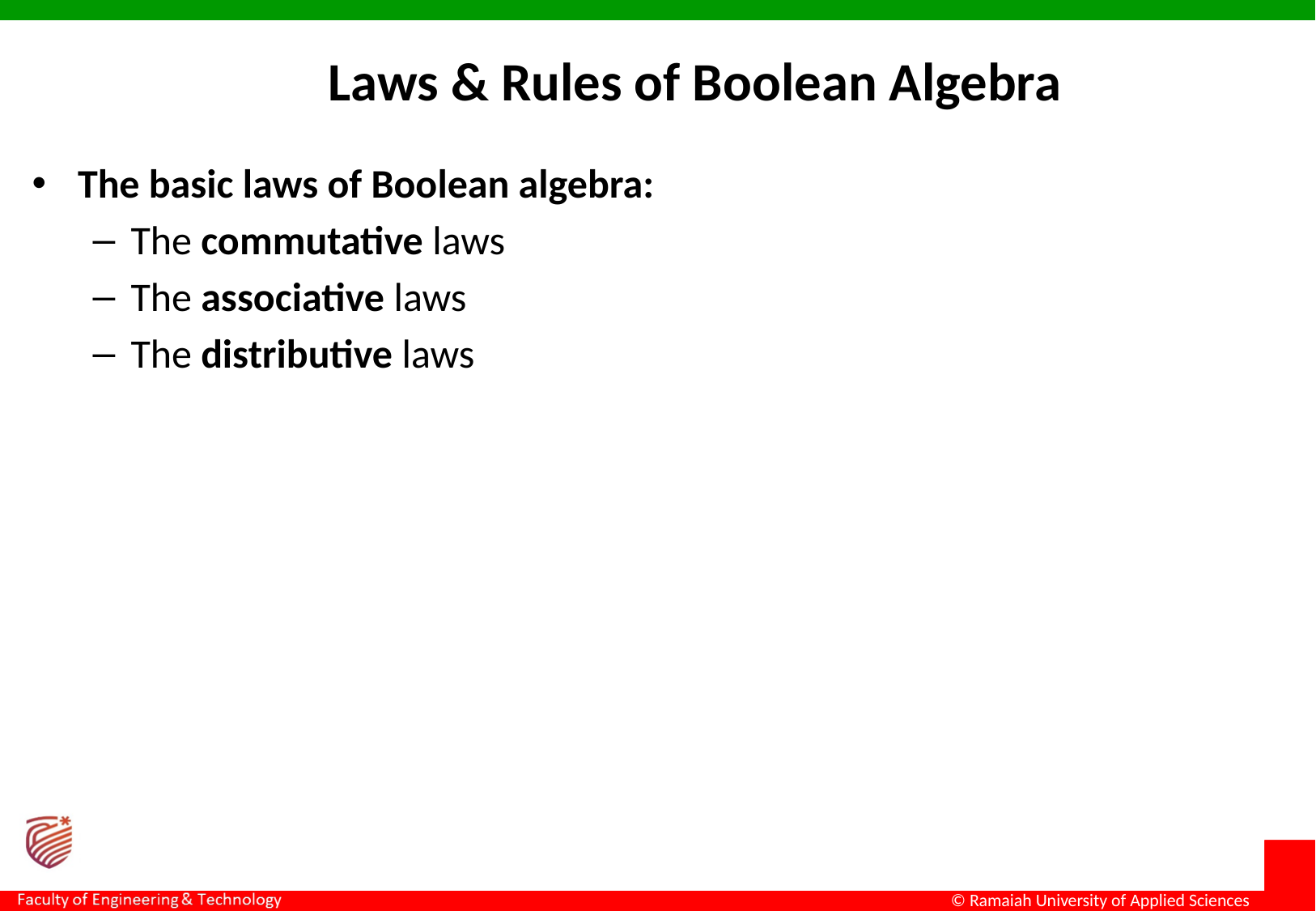

Laws & Rules of Boolean Algebra
The basic laws of Boolean algebra:
The commutative laws
The associative laws
The distributive laws